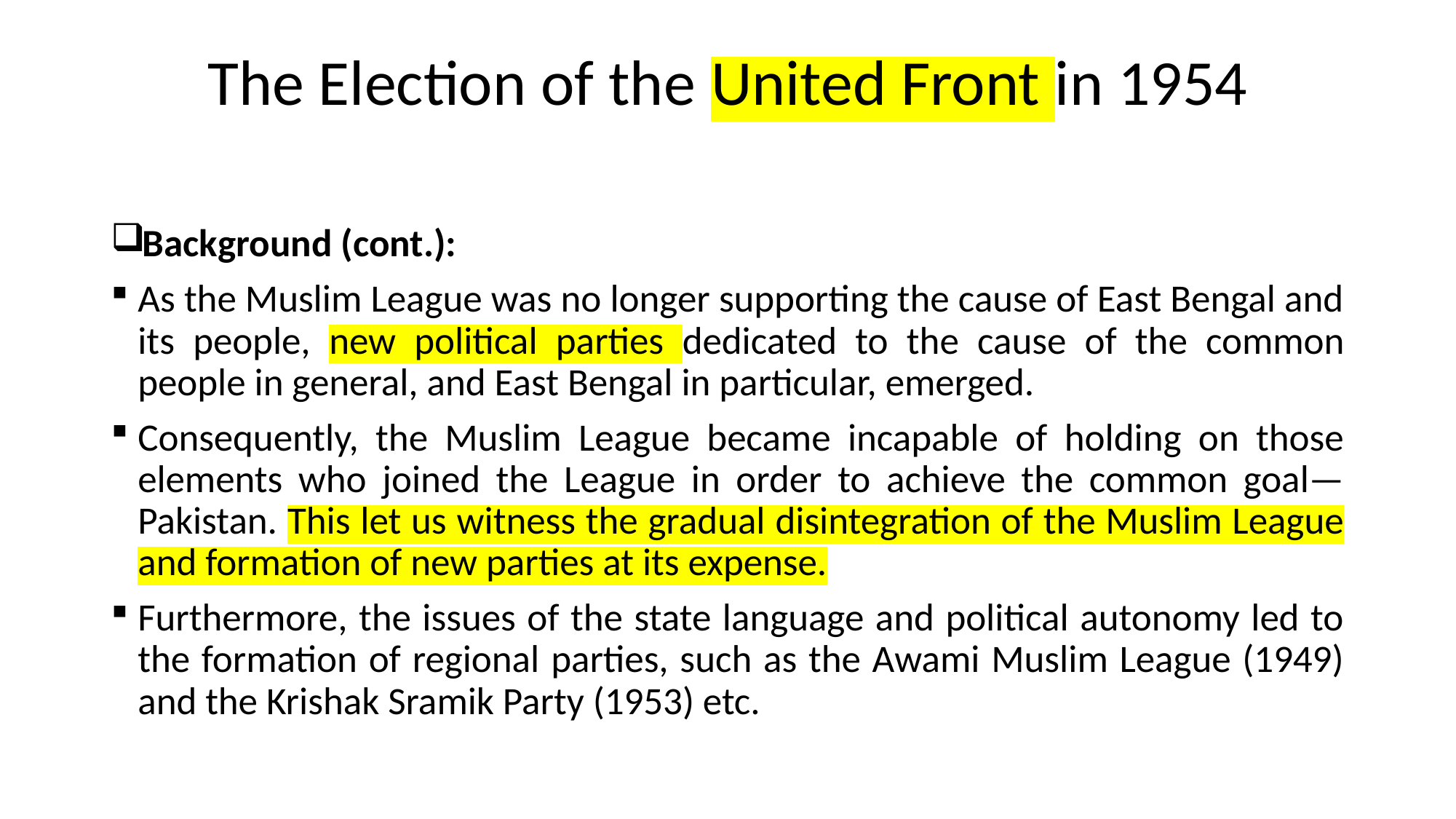

# The Election of the United Front in 1954
Background (cont.):
As the Muslim League was no longer supporting the cause of East Bengal and its people, new political parties dedicated to the cause of the common people in general, and East Bengal in particular, emerged.
Consequently, the Muslim League became incapable of holding on those elements who joined the League in order to achieve the common goal— Pakistan. This let us witness the gradual disintegration of the Muslim League and formation of new parties at its expense.
Furthermore, the issues of the state language and political autonomy led to the formation of regional parties, such as the Awami Muslim League (1949) and the Krishak Sramik Party (1953) etc.